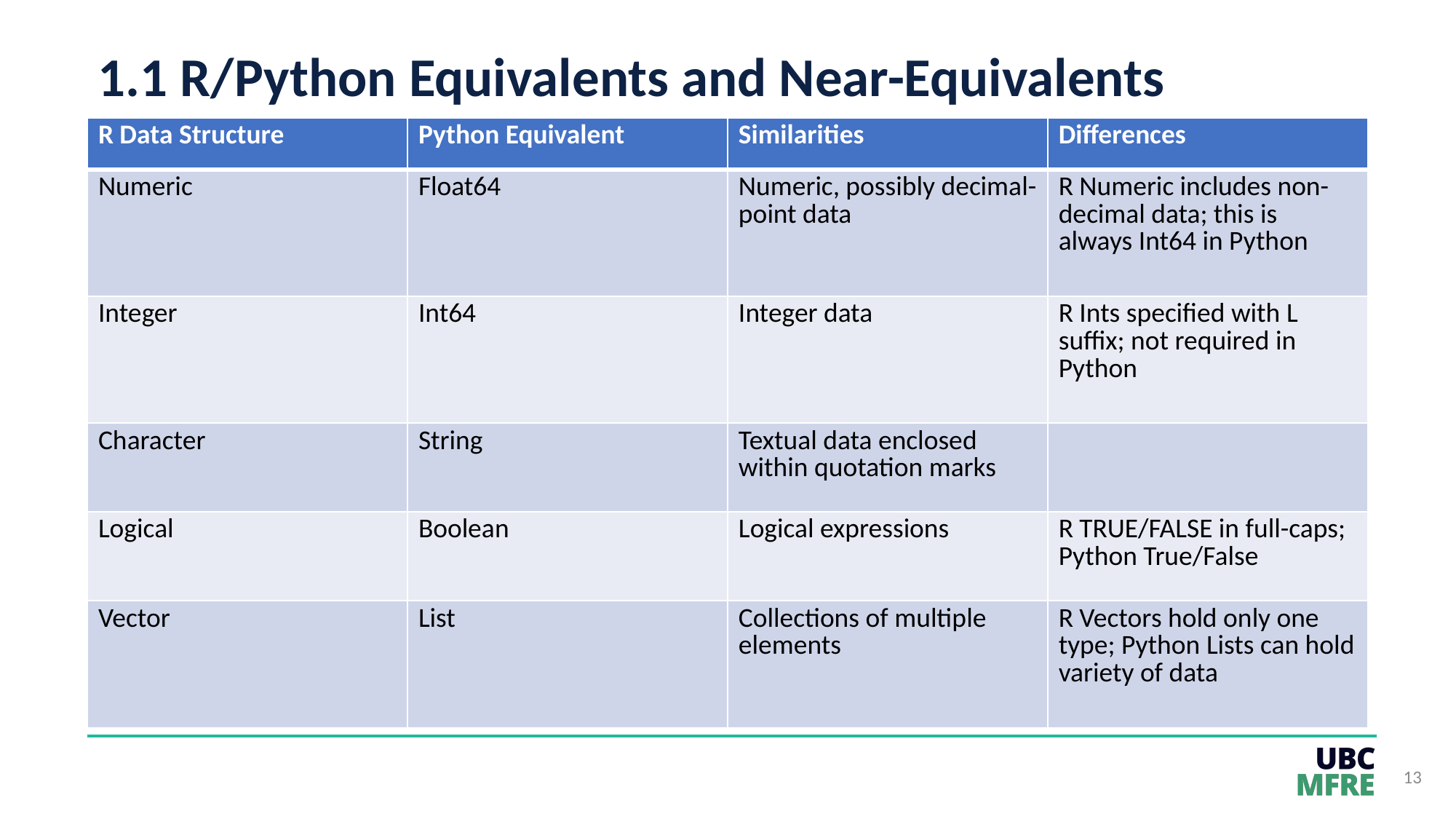

# 1.1 R/Python Equivalents and Near-Equivalents
| R Data Structure | Python Equivalent | Similarities | Differences |
| --- | --- | --- | --- |
| Numeric | Float64 | Numeric, possibly decimal-point data | R Numeric includes non-decimal data; this is always Int64 in Python |
| Integer | Int64 | Integer data | R Ints specified with L suffix; not required in Python |
| Character | String | Textual data enclosed within quotation marks |  |
| Logical | Boolean | Logical expressions | R TRUE/FALSE in full-caps; Python True/False |
| Vector | List | Collections of multiple elements | R Vectors hold only one type; Python Lists can hold variety of data |
13